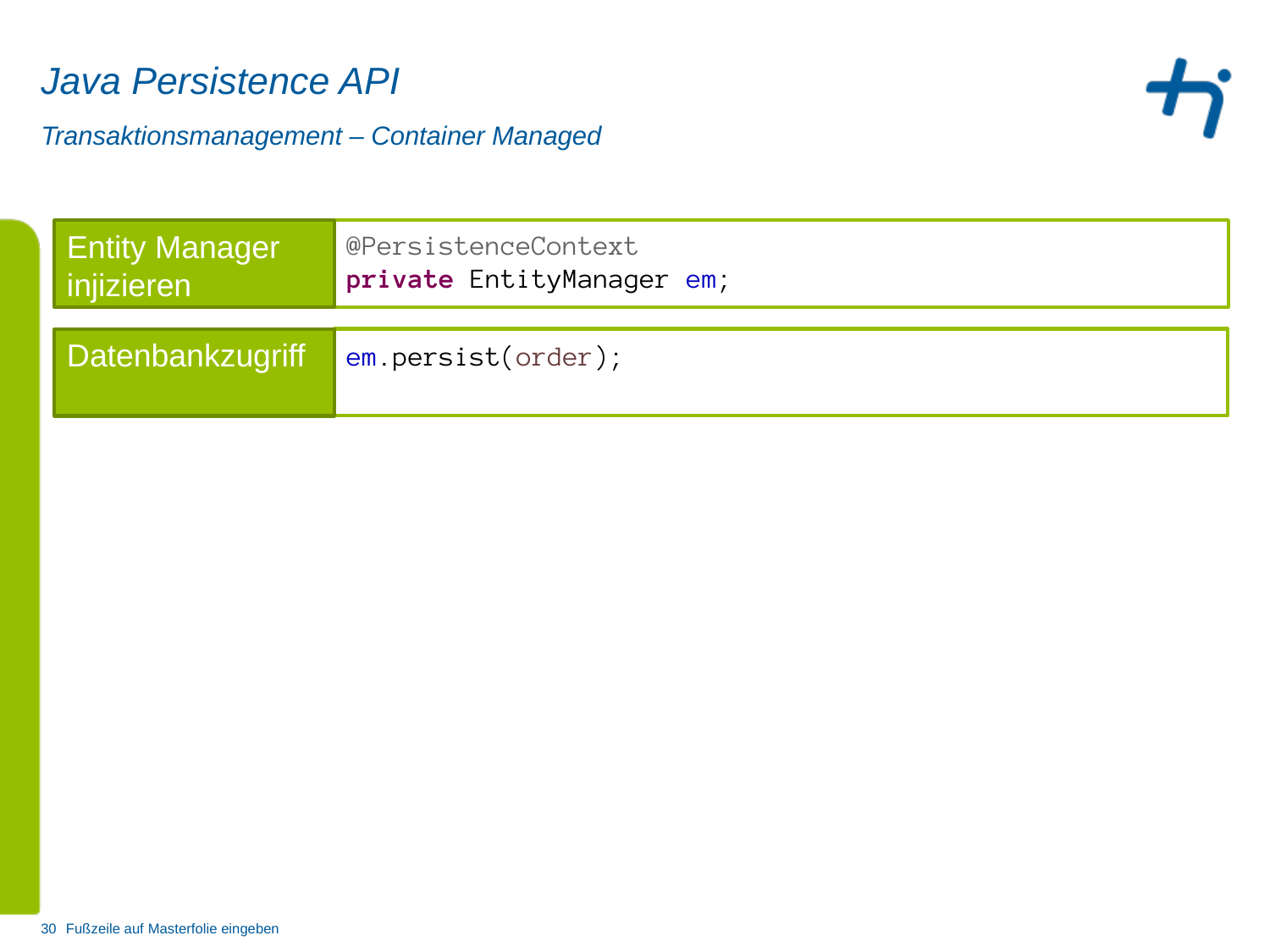

# Java Persistence API
Transaktionsmanagement – Container Managed
Entity Manager injizieren
@PersistenceContext
private EntityManager em;
em.persist(order);

Datenbankzugriff
30